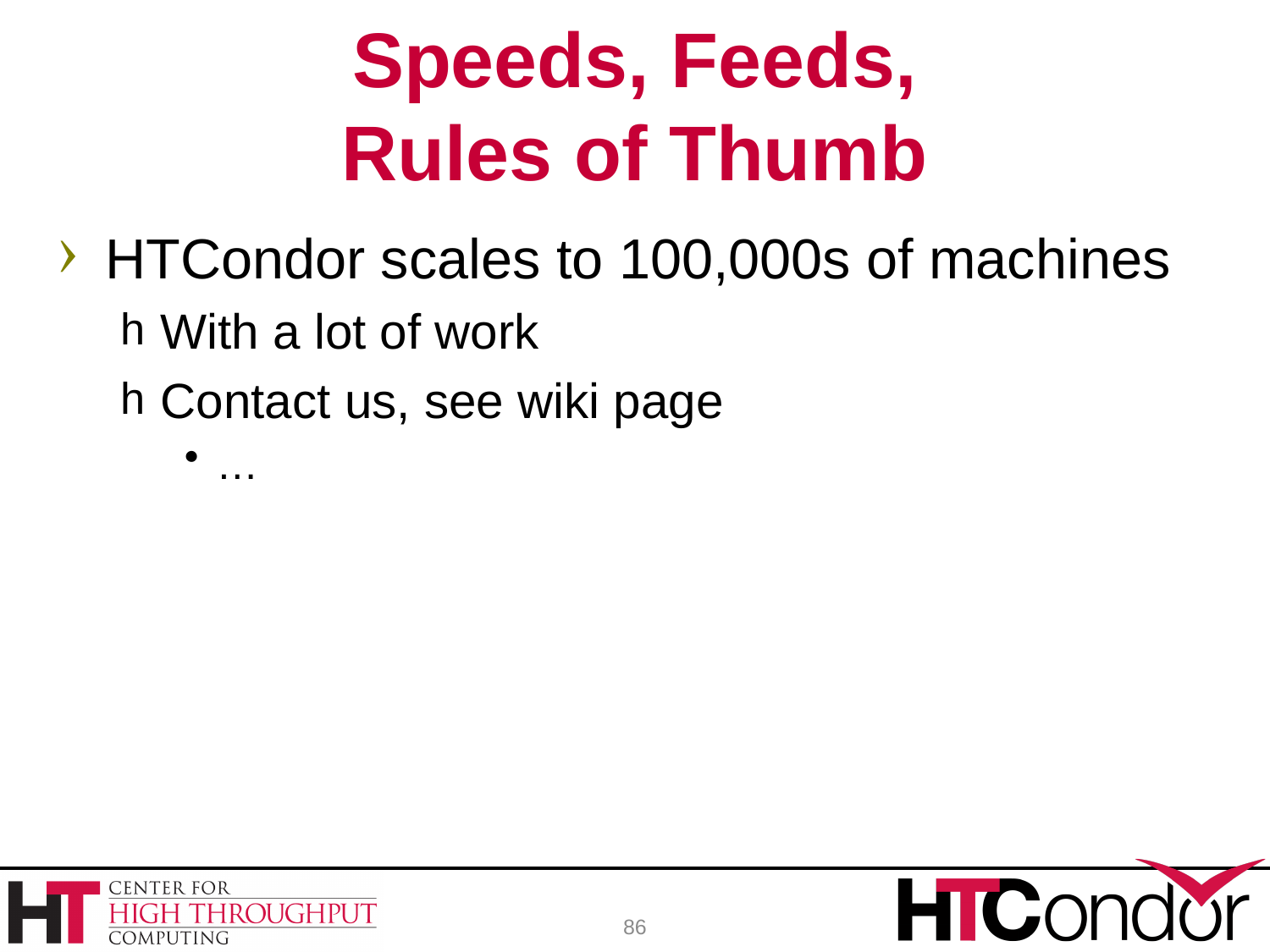

# Speeds, Feeds, Rules of Thumb
HTCondor scales to 100,000s of machines
With a lot of work
Contact us, see wiki page
…
86